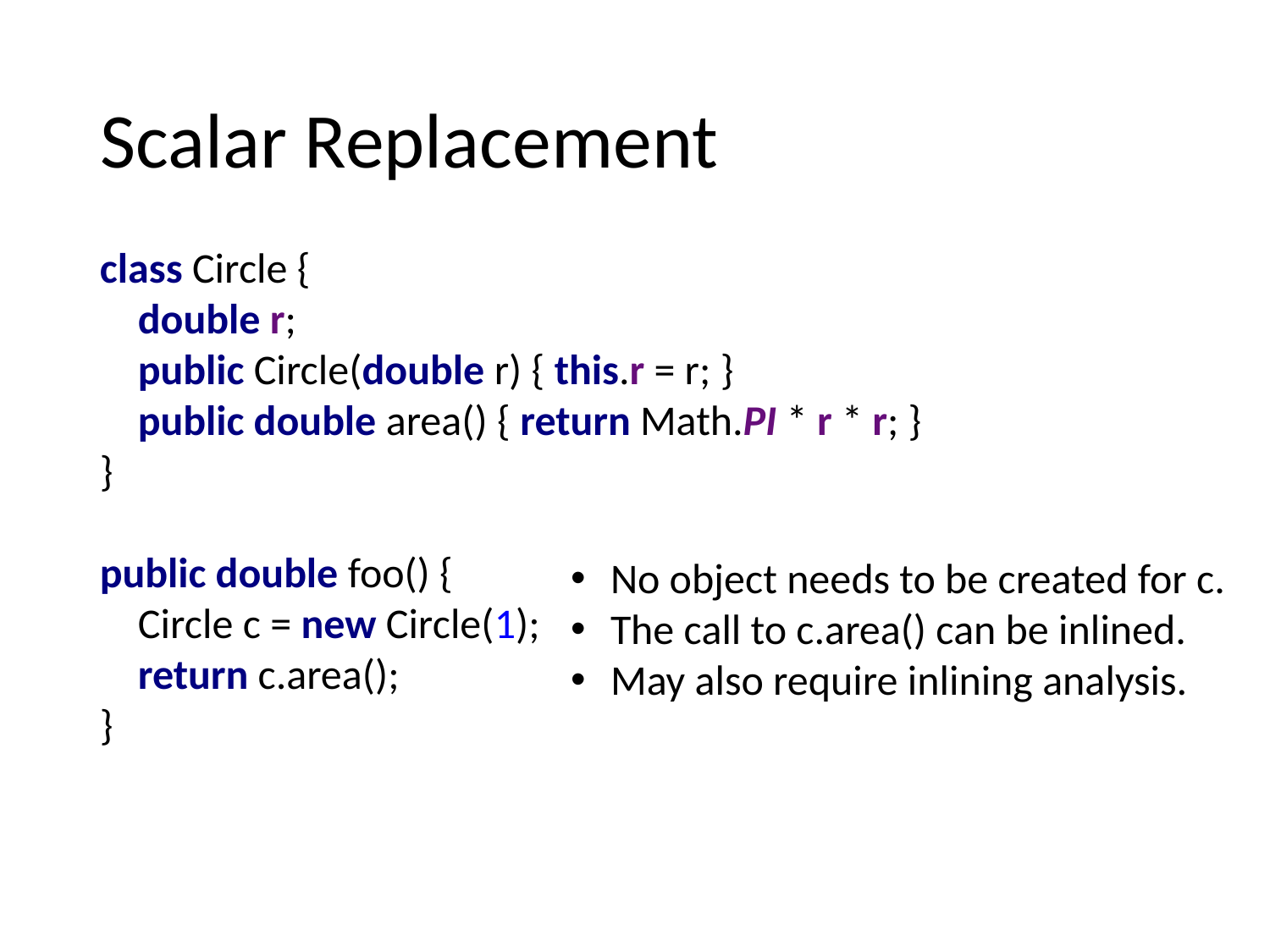

# Scalar Replacement
class Circle {
    double r;
    public Circle(double r) { this.r = r; }
    public double area() { return Math.PI * r * r; }
}
public double foo() {
    Circle c = new Circle(1);
    return c.area();
}
No object needs to be created for c.
The call to c.area() can be inlined.
May also require inlining analysis.